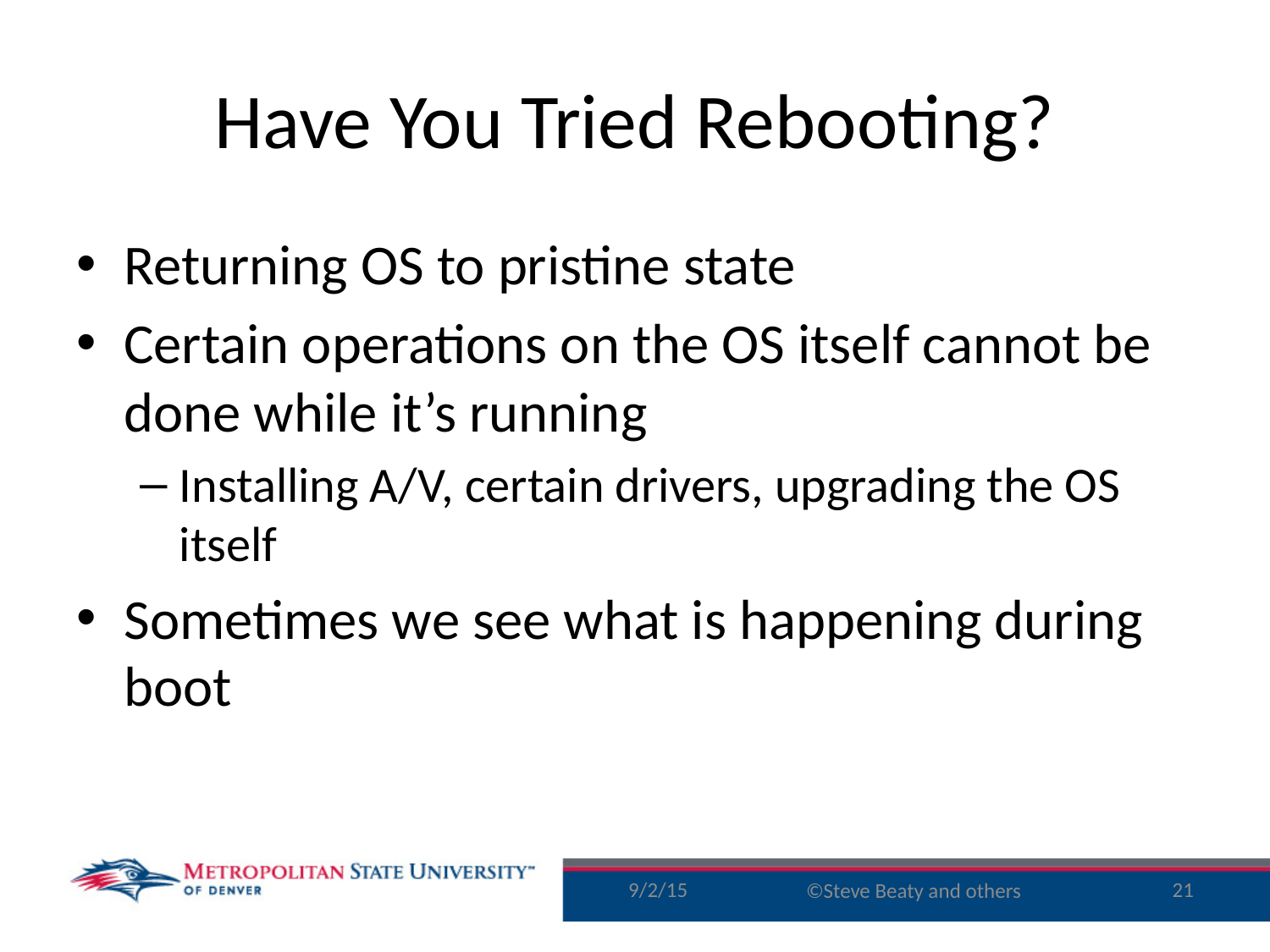

# Have You Tried Rebooting?
Returning OS to pristine state
Certain operations on the OS itself cannot be done while it’s running
Installing A/V, certain drivers, upgrading the OS itself
Sometimes we see what is happening during boot
9/2/15
21
©Steve Beaty and others